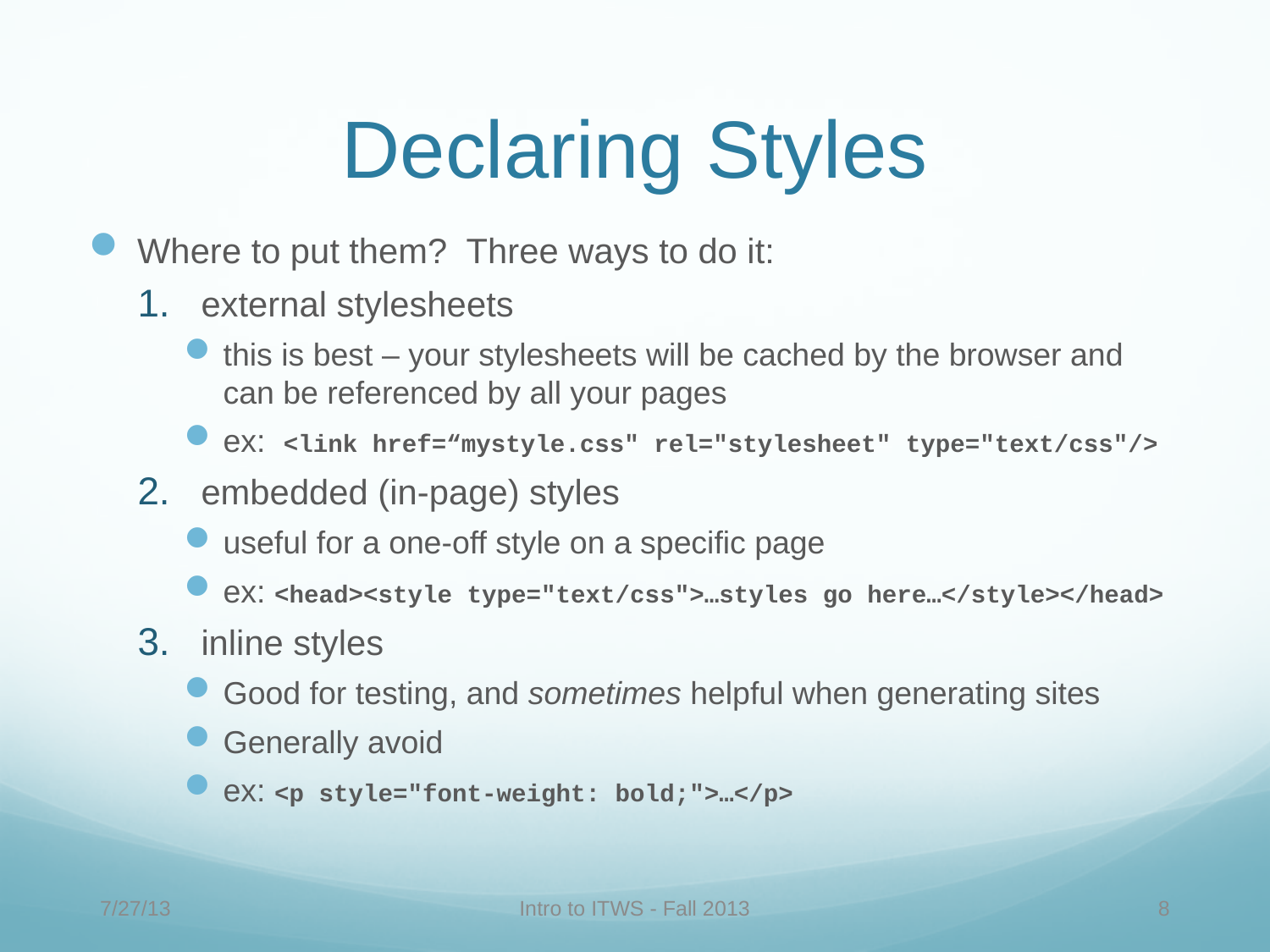

# Declaring Styles
Where to put them?  Three ways to do it:
external stylesheets
this is best – your stylesheets will be cached by the browser and can be referenced by all your pages
ex:  <link href=“mystyle.css" rel="stylesheet" type="text/css"/>
embedded (in-page) styles
useful for a one-off style on a specific page
ex: <head><style type="text/css">…styles go here…</style></head>
inline styles
Good for testing, and sometimes helpful when generating sites
Generally avoid
ex: <p style="font-weight: bold;">…</p>
7/27/13
Intro to ITWS - Fall 2013
8